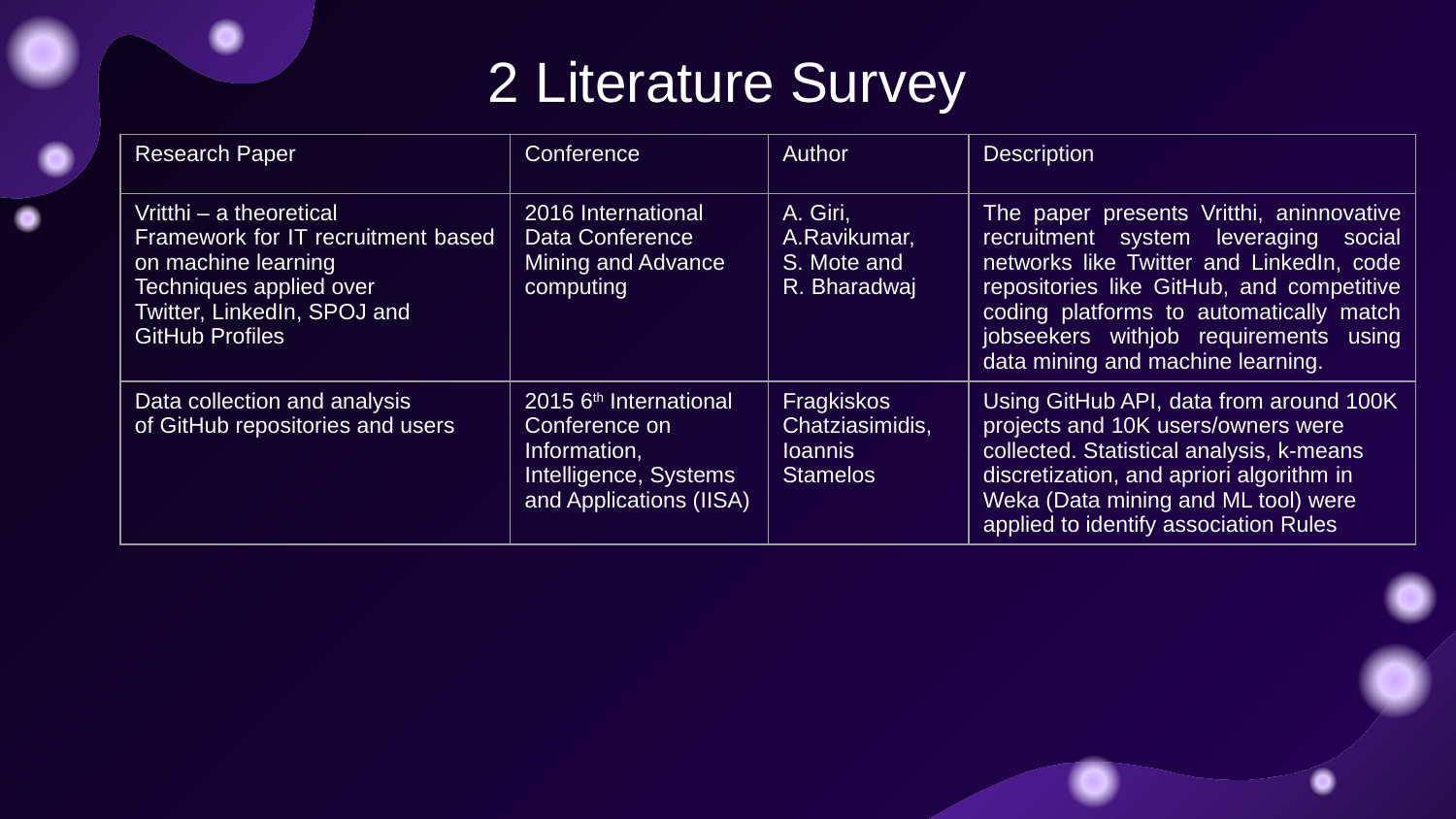

# 2 Literature Survey
| Research Paper | Conference | Author | Description |
| --- | --- | --- | --- |
| Vritthi – a theoretical Framework for IT recruitment based on machine learning Techniques applied over Twitter, LinkedIn, SPOJ and GitHub Profiles | 2016 International Data Conference Mining and Advance computing | A. Giri, A.Ravikumar, S. Mote and R. Bharadwaj | The paper presents Vritthi, aninnovative recruitment system leveraging social networks like Twitter and LinkedIn, code repositories like GitHub, and competitive coding platforms to automatically match jobseekers withjob requirements using data mining and machine learning. |
| Data collection and analysis of GitHub repositories and users | 2015 6th International Conference on Information, Intelligence, Systems and Applications (IISA) | Fragkiskos Chatziasimidis, Ioannis Stamelos | Using GitHub API, data from around 100K projects and 10K users/owners were collected. Statistical analysis, k-means discretization, and apriori algorithm in Weka (Data mining and ML tool) were applied to identify association Rules |